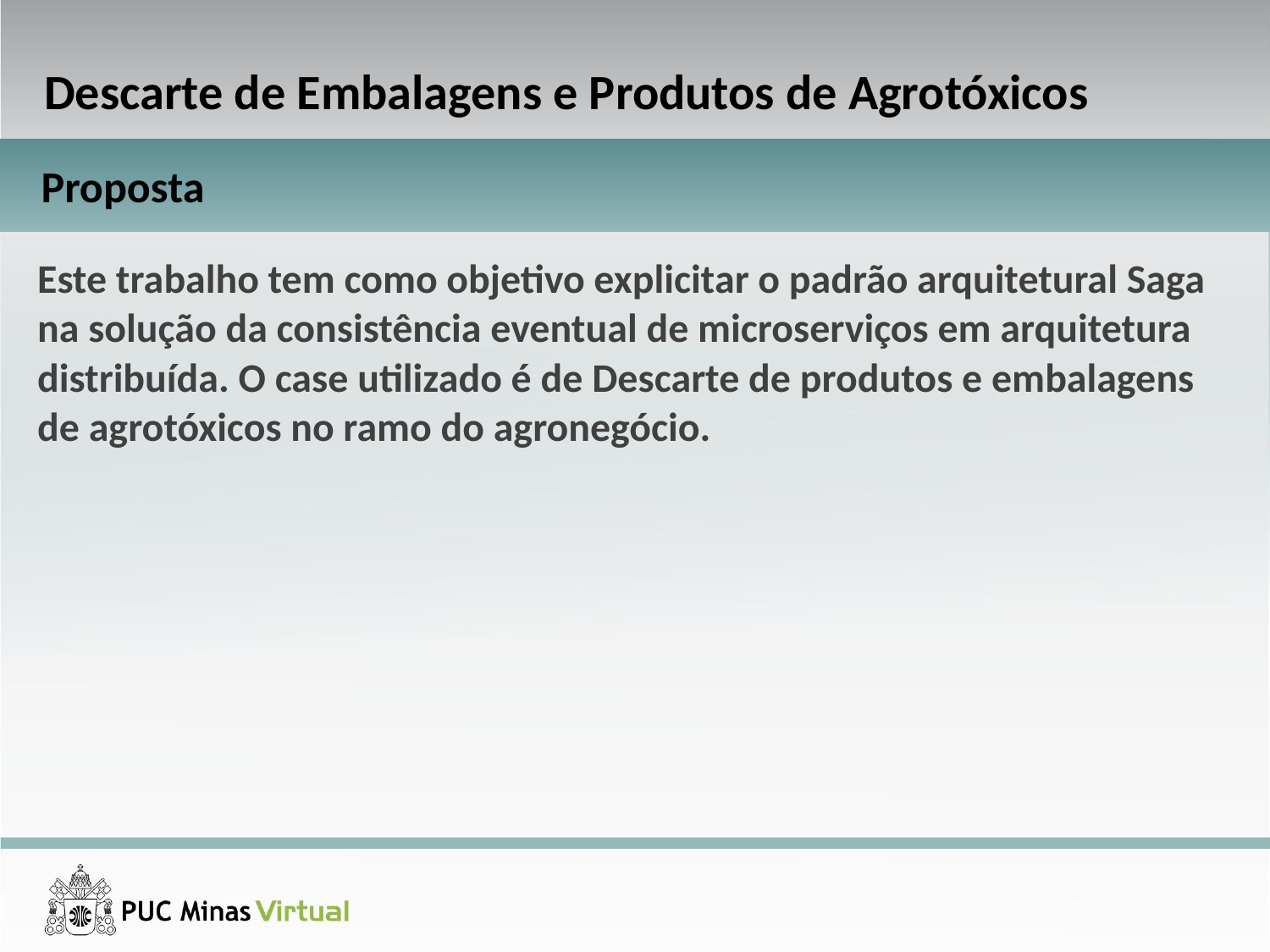

Descarte de Embalagens e Produtos de Agrotóxicos

Proposta
Este trabalho tem como objetivo explicitar o padrão arquitetural Saga na solução da consistência eventual de microserviços em arquitetura distribuída. O case utilizado é de Descarte de produtos e embalagens de agrotóxicos no ramo do agronegócio.